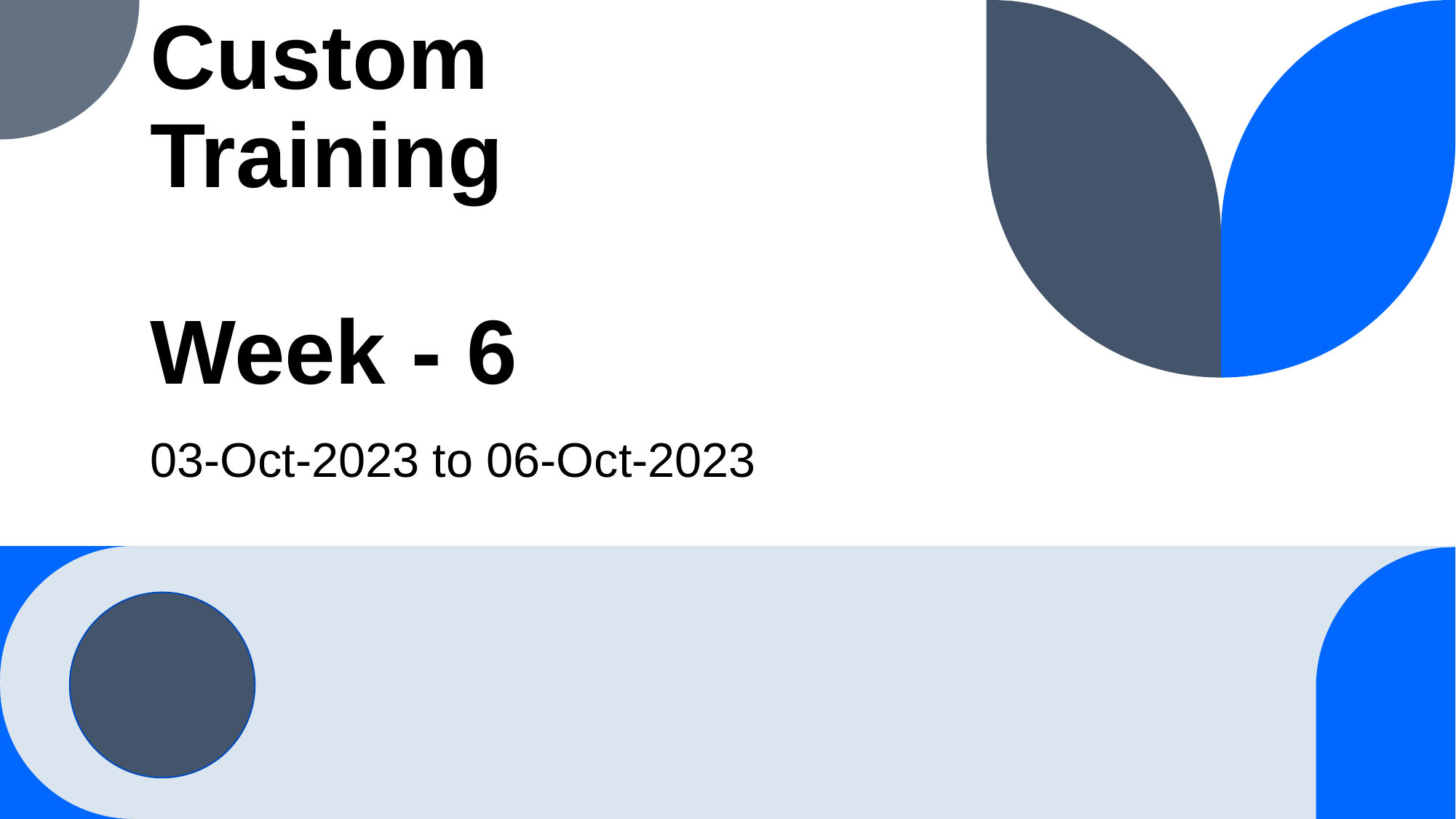

# Custom Training Week - 6
03-Oct-2023 to 06-Oct-2023